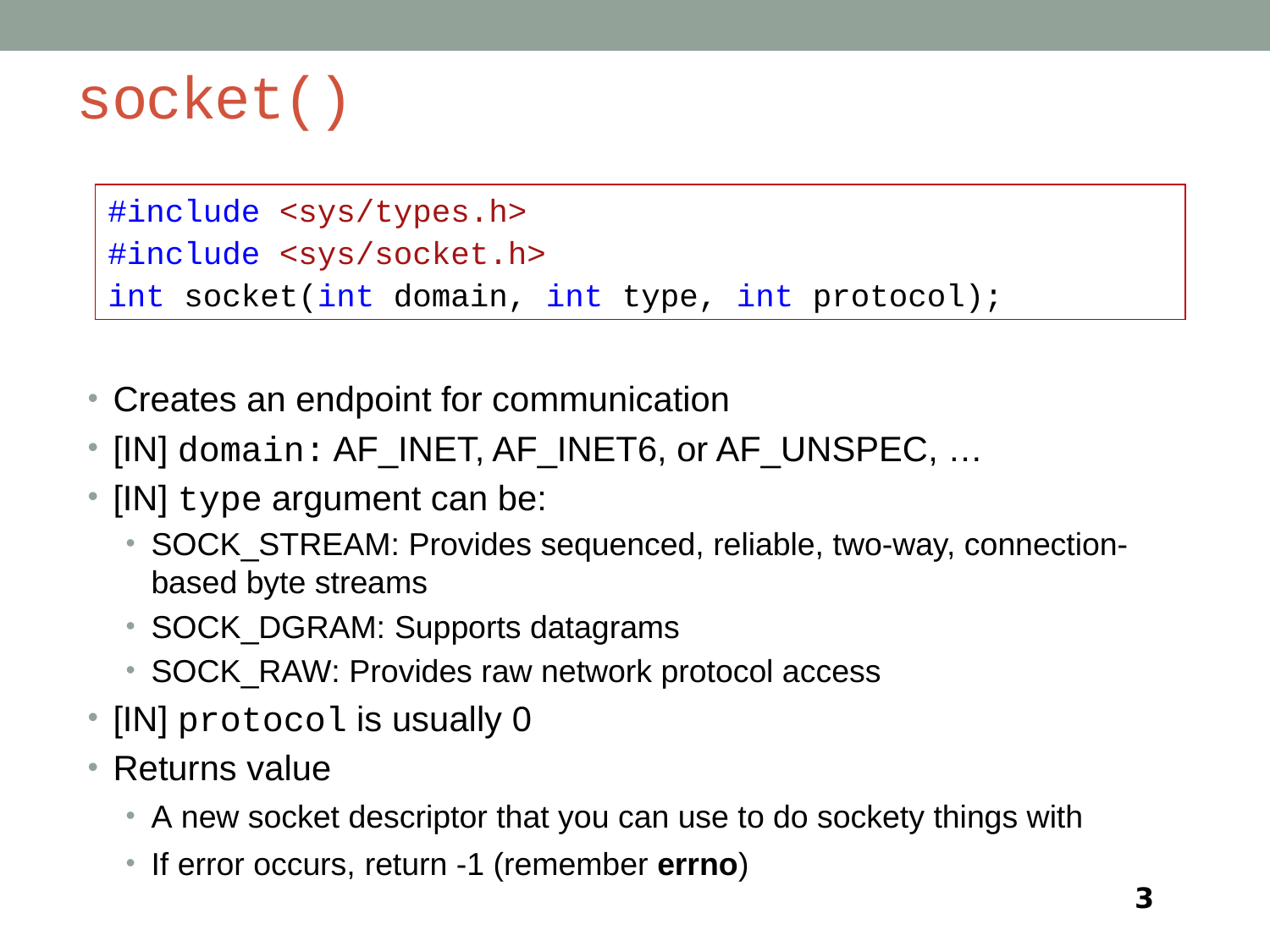

# socket()
#include <sys/types.h>
#include <sys/socket.h>
int socket(int domain, int type, int protocol);
Creates an endpoint for communication
[IN] domain: AF_INET, AF_INET6, or AF_UNSPEC, …
[IN] type argument can be:
SOCK_STREAM: Provides sequenced, reliable, two-way, connection- based byte streams
SOCK_DGRAM: Supports datagrams
SOCK_RAW: Provides raw network protocol access
[IN] protocol is usually 0
Returns value
A new socket descriptor that you can use to do sockety things with
If error occurs, return -1 (remember errno)

3